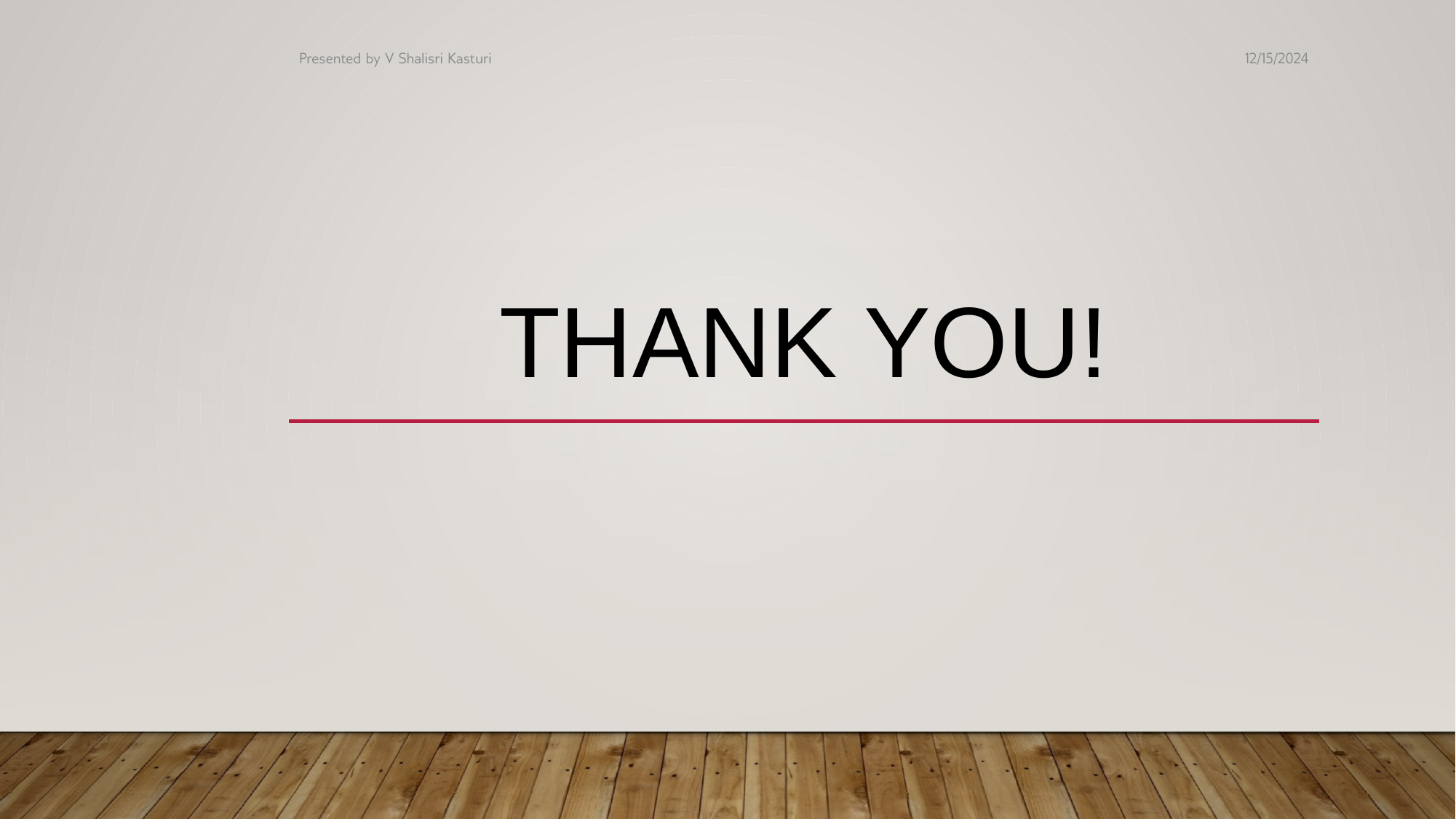

Presented by V Shalisri Kasturi
12/15/2024
# Thank you!